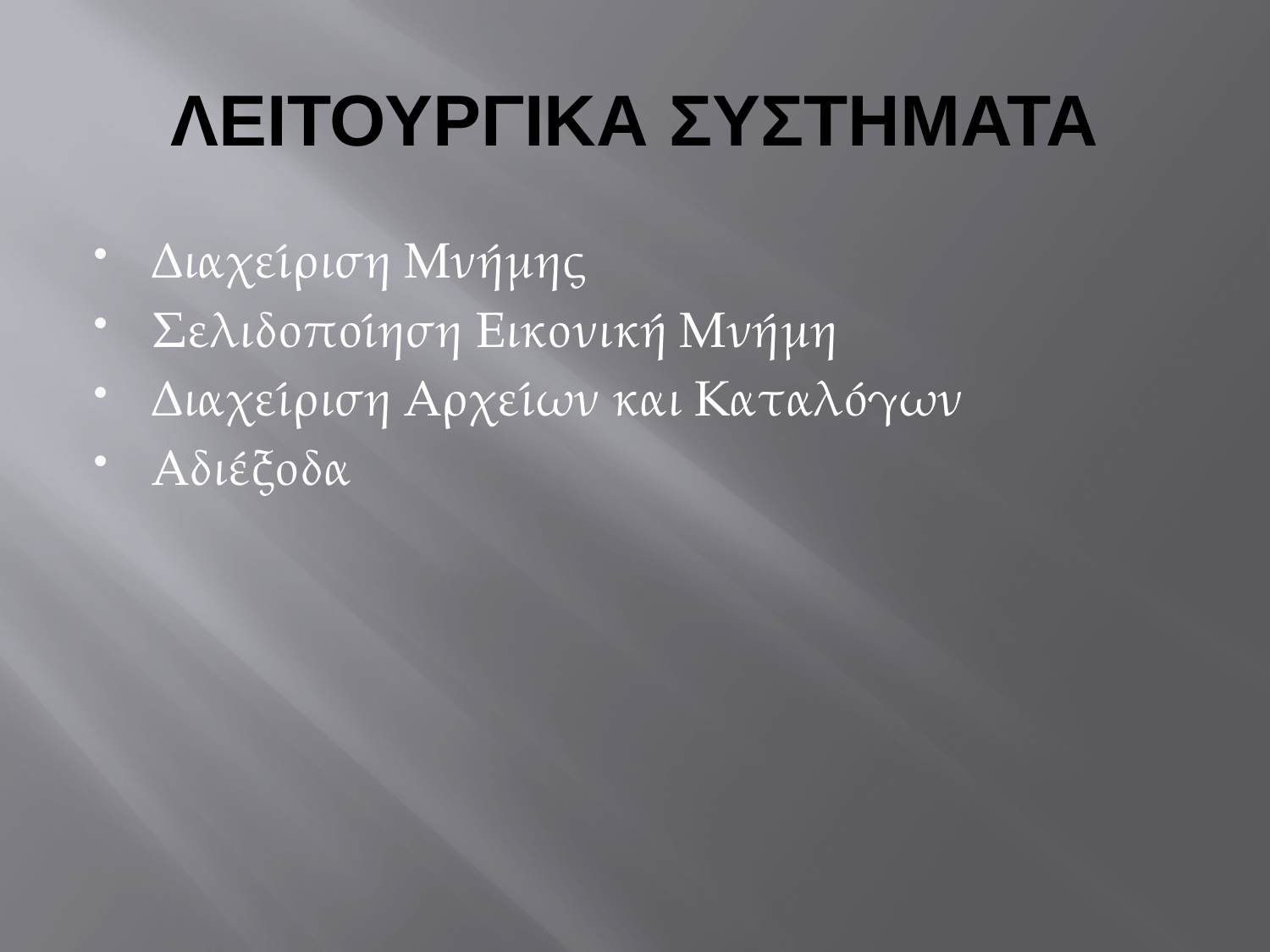

# ΛΕΙΤΟΥΡΓΙΚΑ ΣΥΣΤΗΜΑΤΑ
Διαχείριση Μνήμης
Σελιδοποίηση Εικονική Μνήμη
Διαχείριση Αρχείων και Καταλόγων
Αδιέξοδα